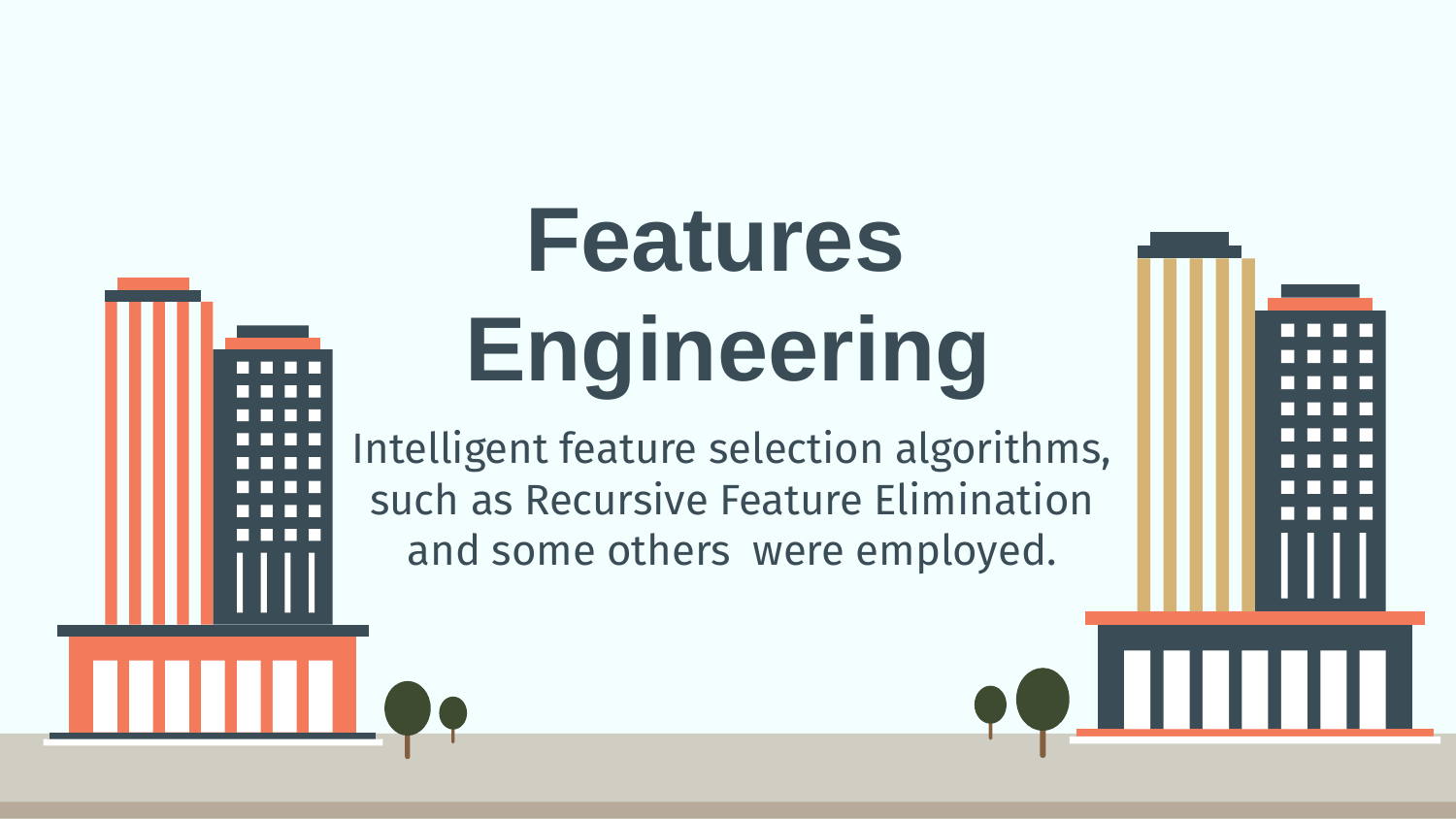

# Features
Engineering

Intelligent feature selection algorithms, such as Recursive Feature Elimination and some others  were employed.